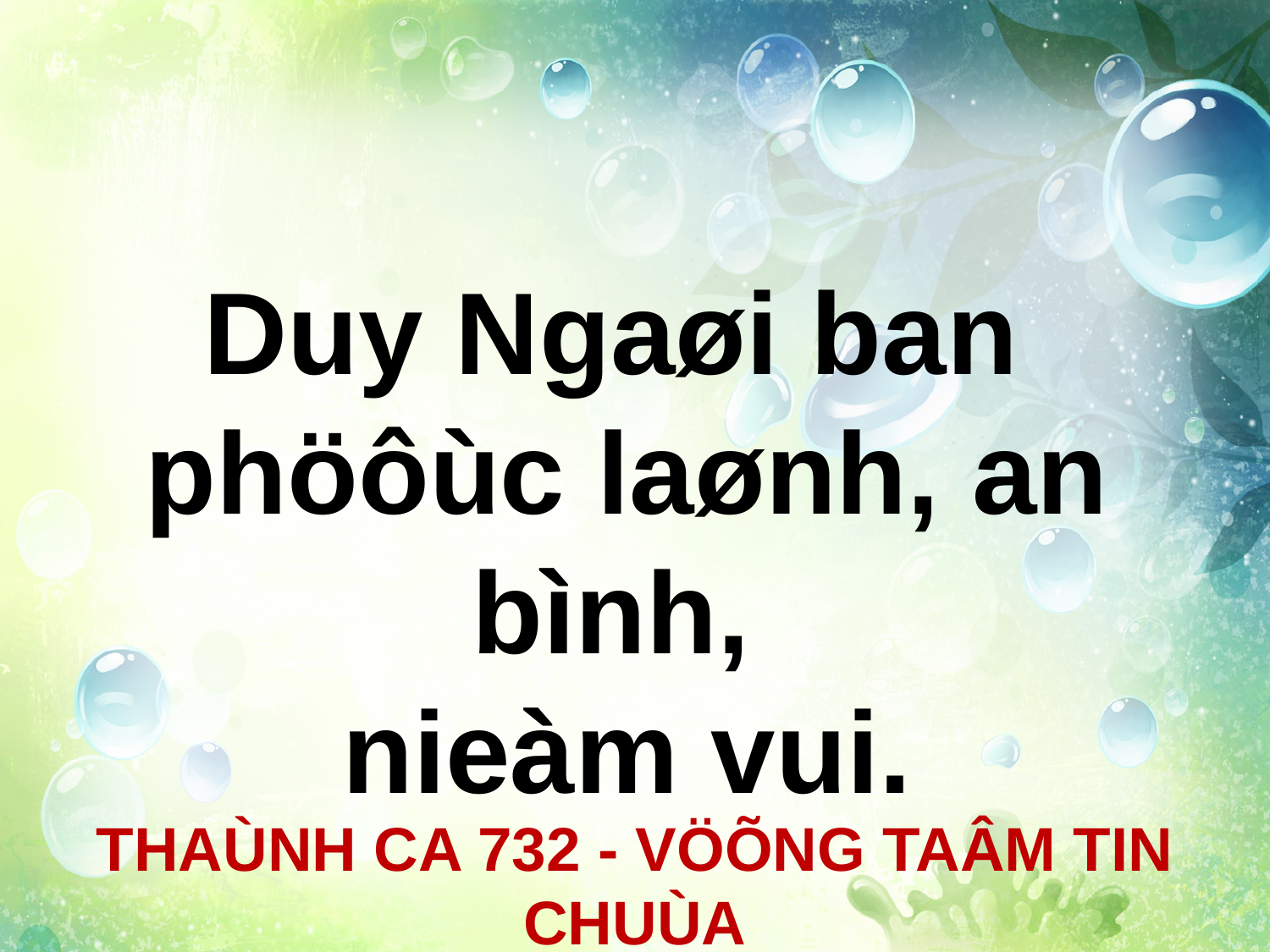

Duy Ngaøi ban
phöôùc laønh, an bình,
nieàm vui.
THAÙNH CA 732 - VÖÕNG TAÂM TIN CHUÙA